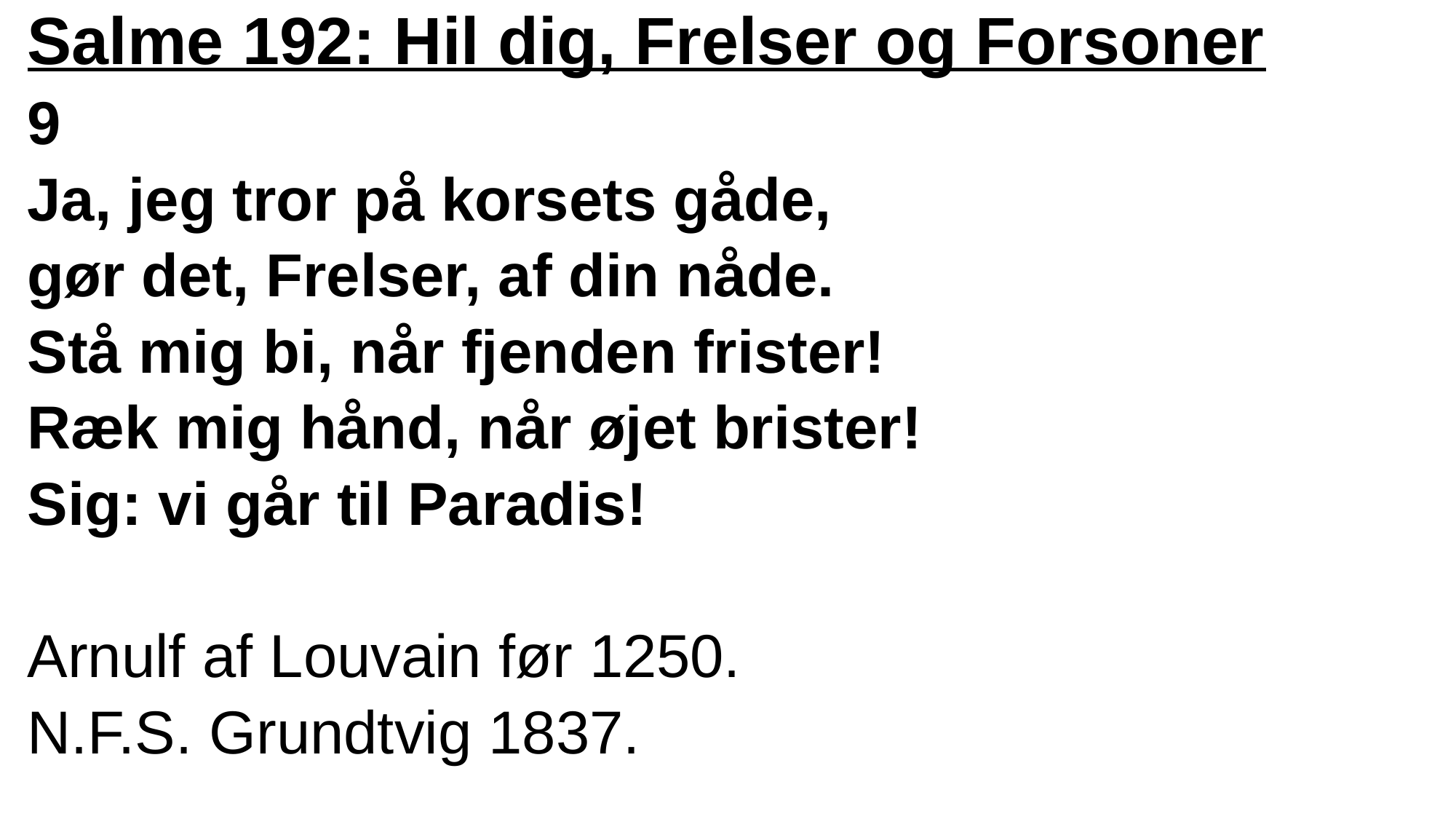

# Salme 192: Hil dig, Frelser og Forsoner
9
Ja, jeg tror på korsets gåde,
gør det, Frelser, af din nåde.
Stå mig bi, når fjenden frister!
Ræk mig hånd, når øjet brister!
Sig: vi går til Paradis!

Arnulf af Louvain før 1250.
N.F.S. Grundtvig 1837.